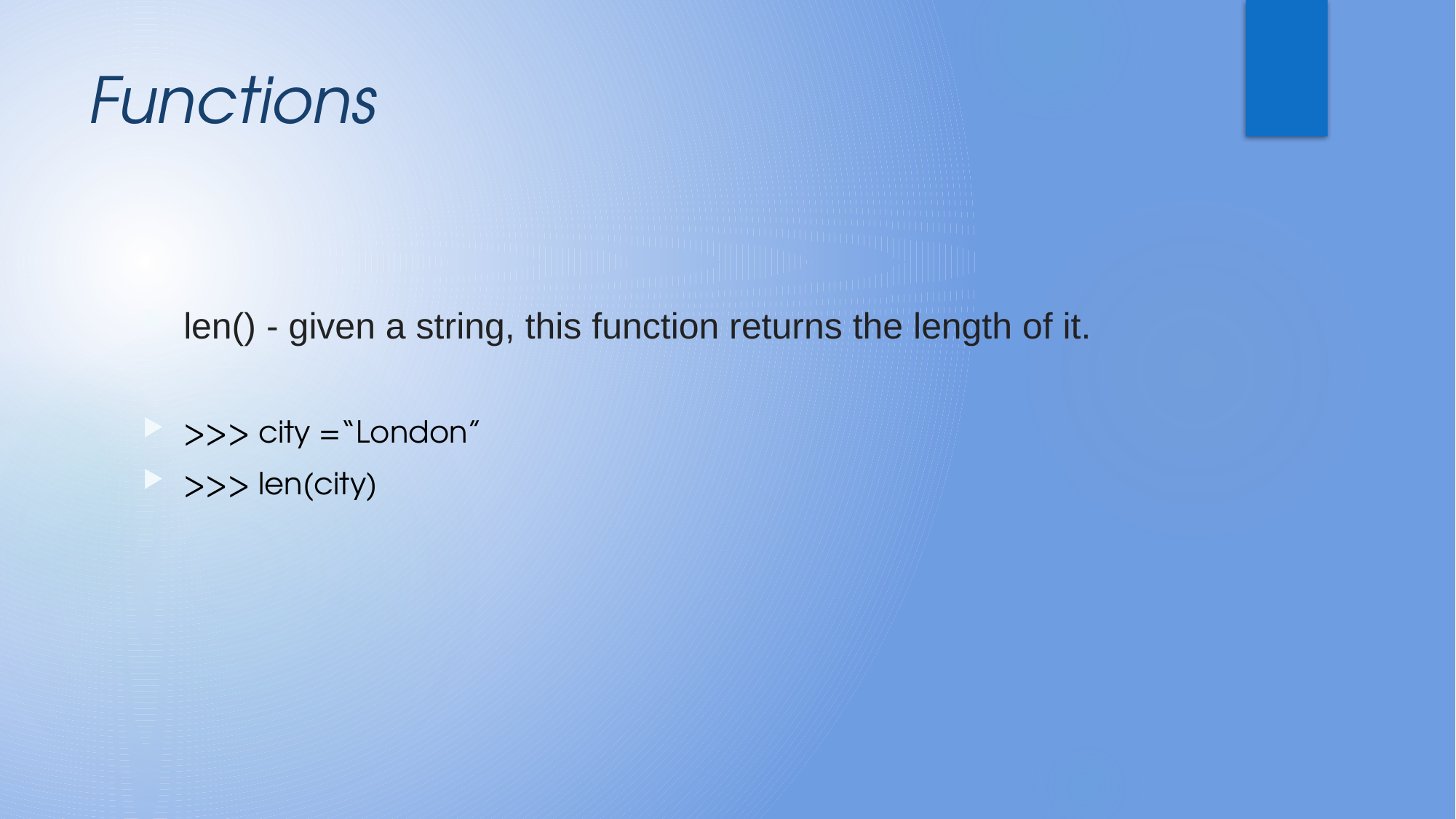

# Functions

len() - given a string, this function returns the length of it.

>>> city =“London”
>>> len(city)